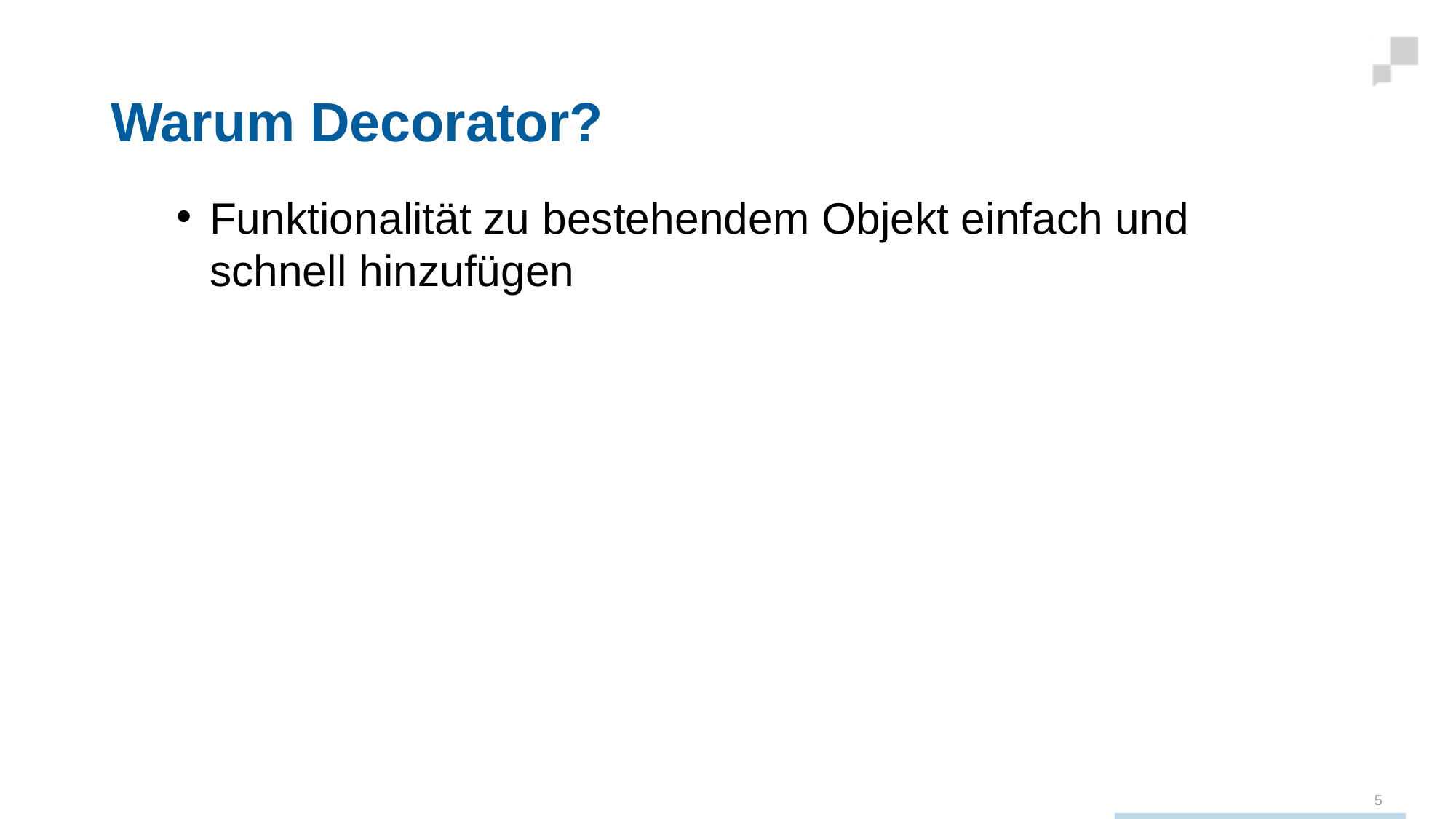

# Warum Decorator?
Funktionalität zu bestehendem Objekt einfach und schnell hinzufügen